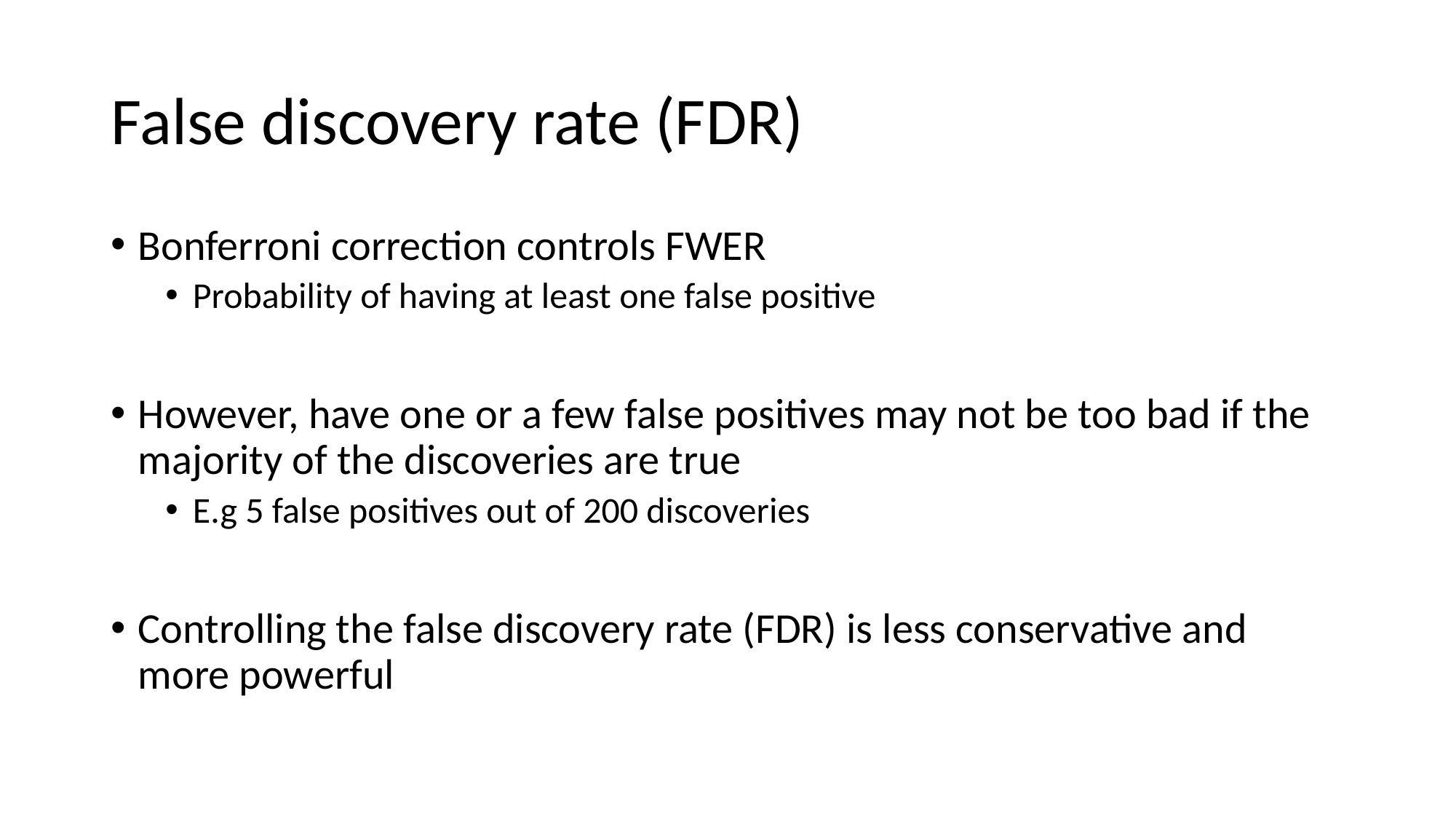

# False discovery rate (FDR)
Bonferroni correction controls FWER
Probability of having at least one false positive

However, have one or a few false positives may not be too bad if the majority of the discoveries are true
E.g 5 false positives out of 200 discoveries

Controlling the false discovery rate (FDR) is less conservative and more powerful